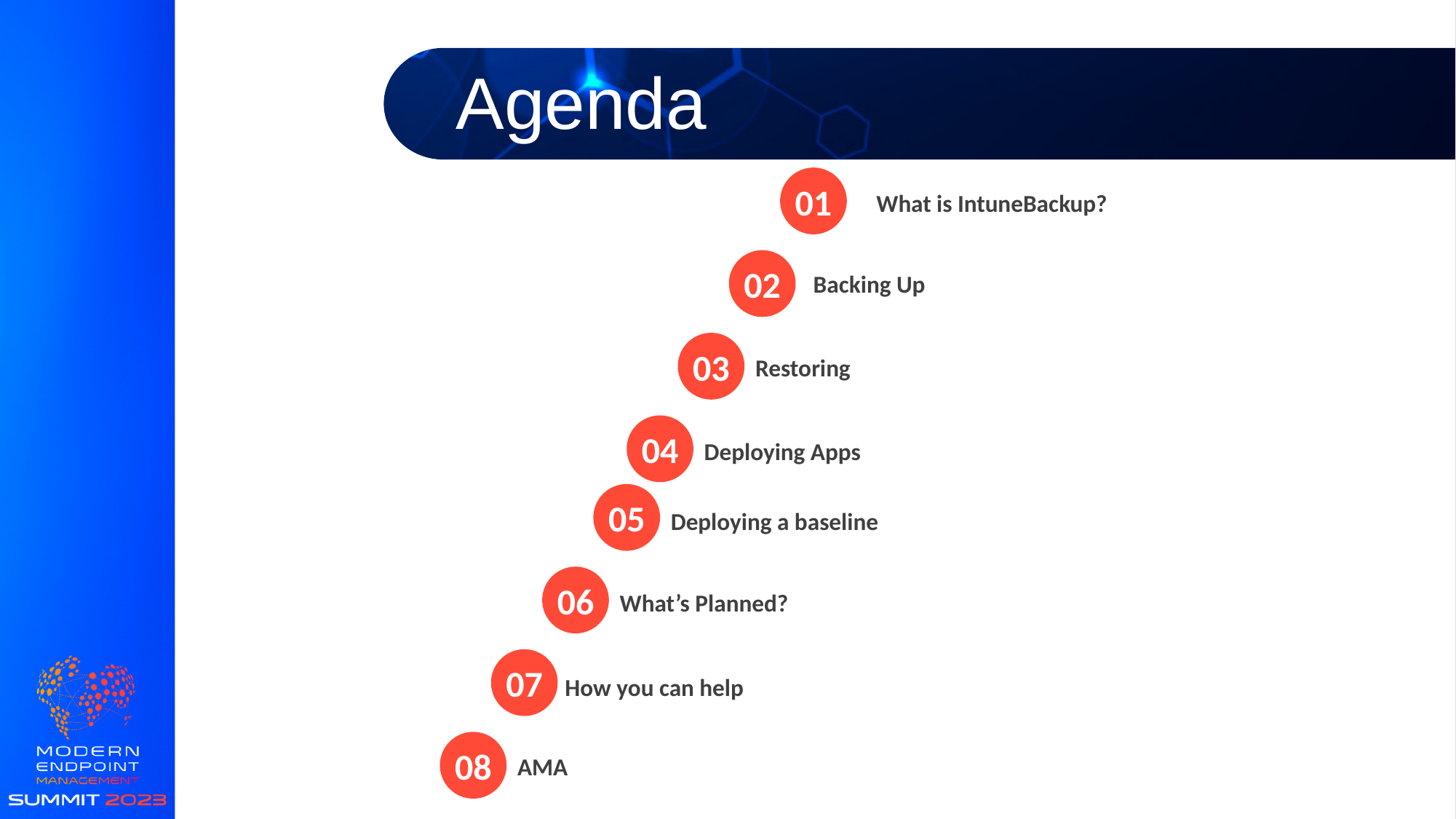

Agenda

01
What is IntuneBackup?

02
Backing Up

03
Restoring

04
Deploying Apps

05
Deploying a baseline

06
What’s Planned?

07
How you can help

08
AMA